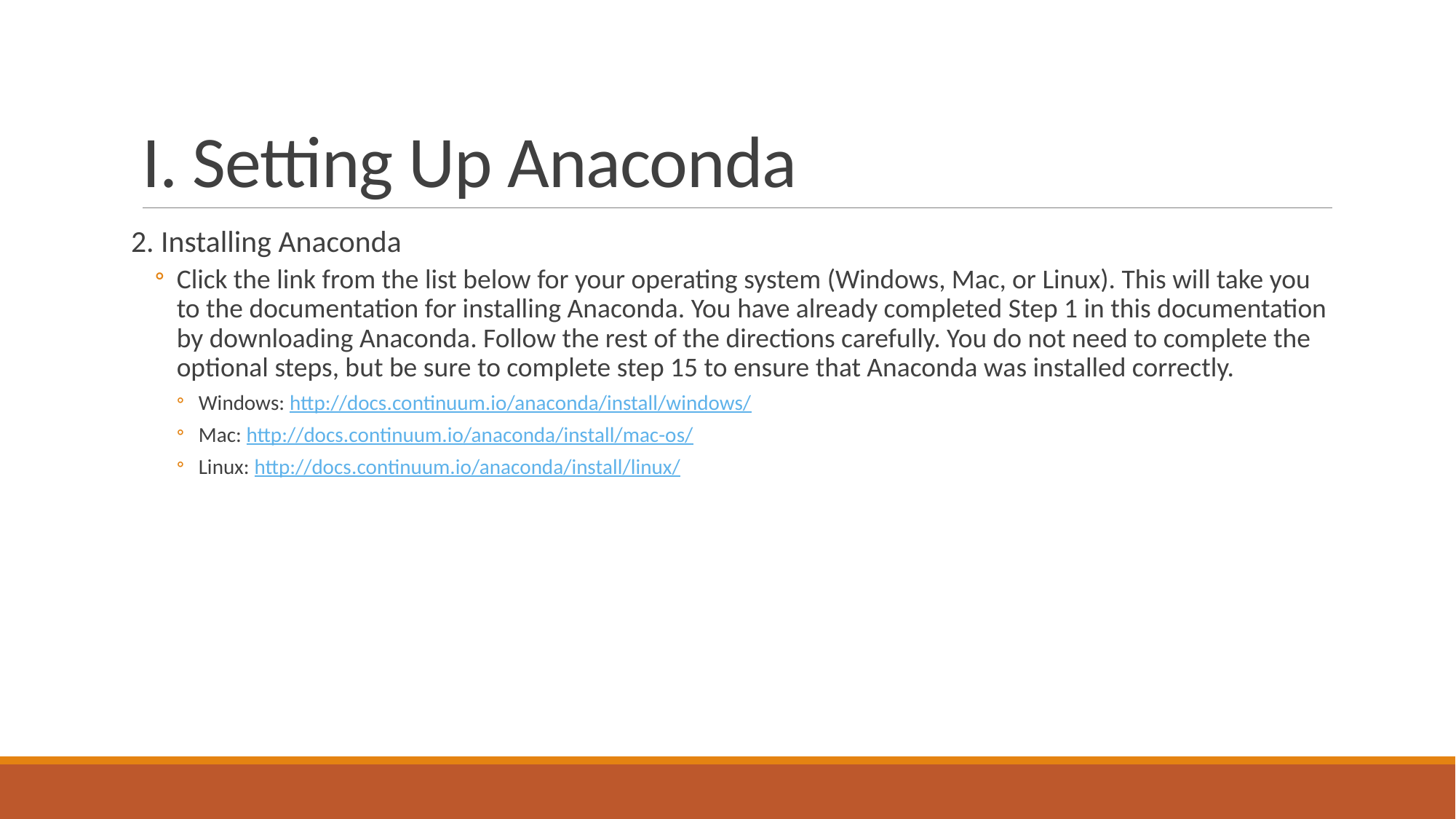

# I. Setting Up Anaconda
2. Installing Anaconda
Click the link from the list below for your operating system (Windows, Mac, or Linux). This will take you to the documentation for installing Anaconda. You have already completed Step 1 in this documentation by downloading Anaconda. Follow the rest of the directions carefully. You do not need to complete the optional steps, but be sure to complete step 15 to ensure that Anaconda was installed correctly.
Windows: http://docs.continuum.io/anaconda/install/windows/
Mac: http://docs.continuum.io/anaconda/install/mac-os/
Linux: http://docs.continuum.io/anaconda/install/linux/